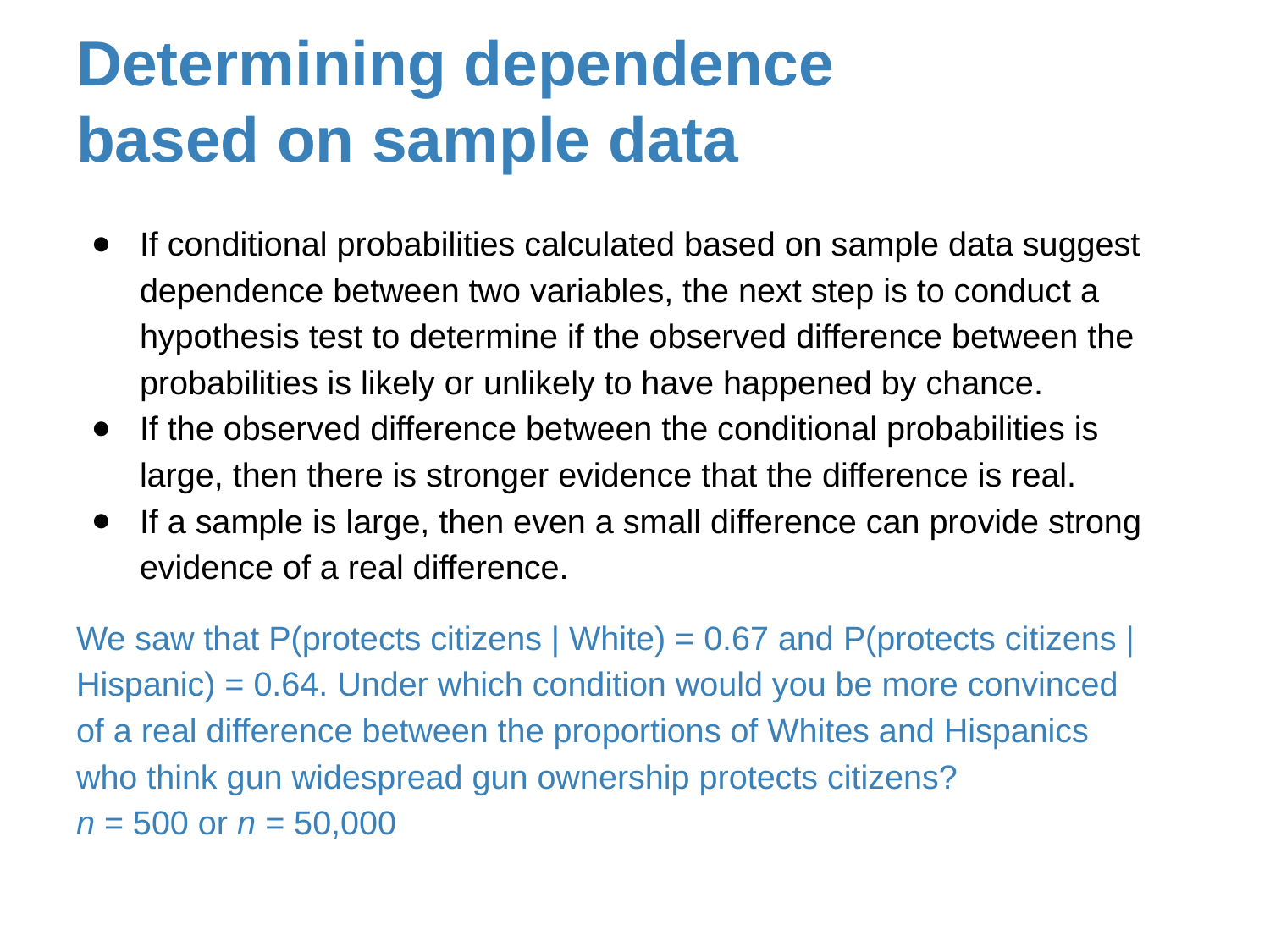

# Determining dependence
based on sample data
If conditional probabilities calculated based on sample data suggest dependence between two variables, the next step is to conduct a hypothesis test to determine if the observed difference between the probabilities is likely or unlikely to have happened by chance.
If the observed difference between the conditional probabilities is large, then there is stronger evidence that the difference is real.
If a sample is large, then even a small difference can provide strong evidence of a real difference.
We saw that P(protects citizens | White) = 0.67 and P(protects citizens | Hispanic) = 0.64. Under which condition would you be more convinced of a real difference between the proportions of Whites and Hispanics who think gun widespread gun ownership protects citizens?
n = 500 or n = 50,000